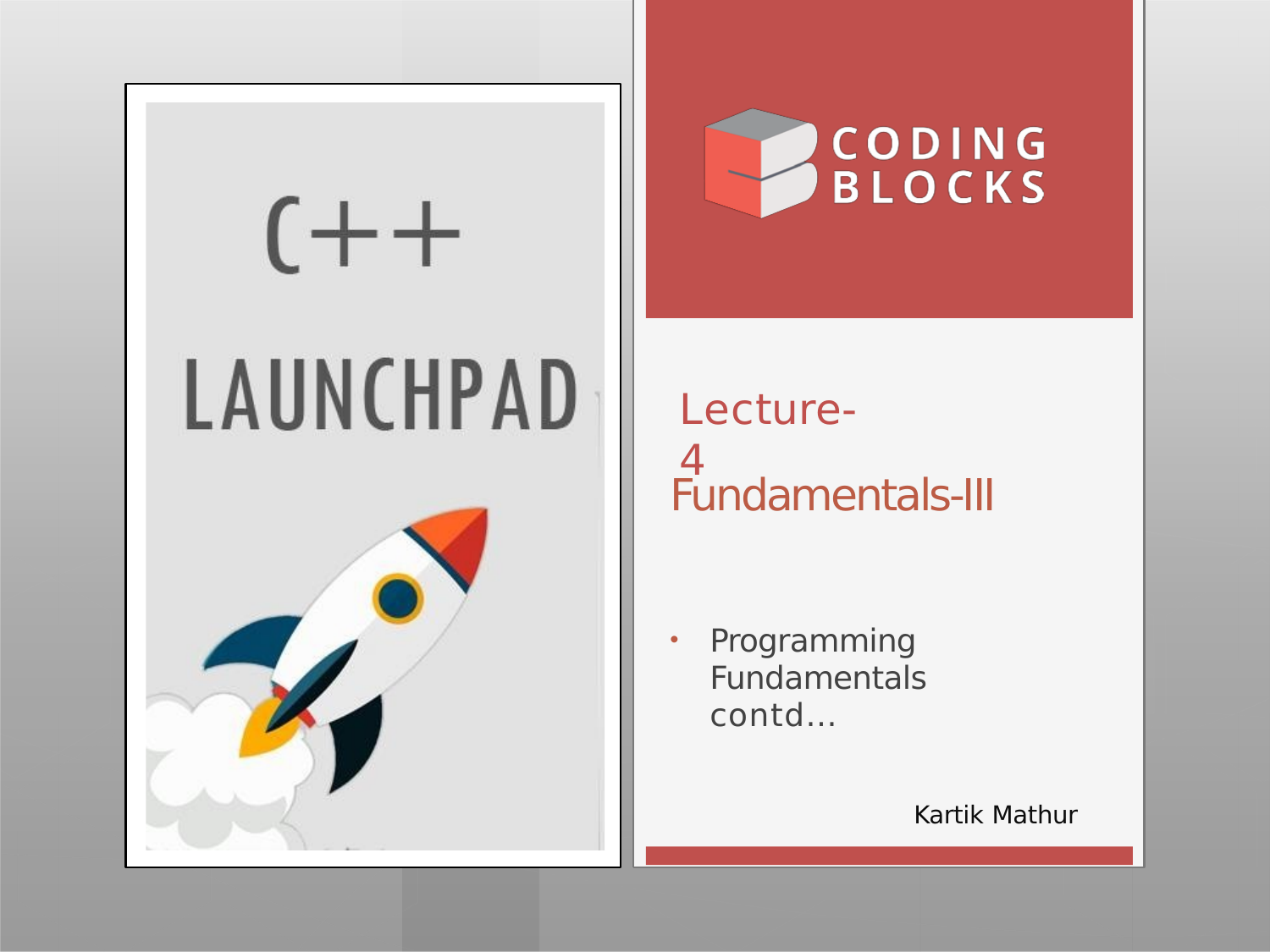

# Lecture-4
Fundamentals-III
Programming  Fundamentals contd…
Kartik Mathur